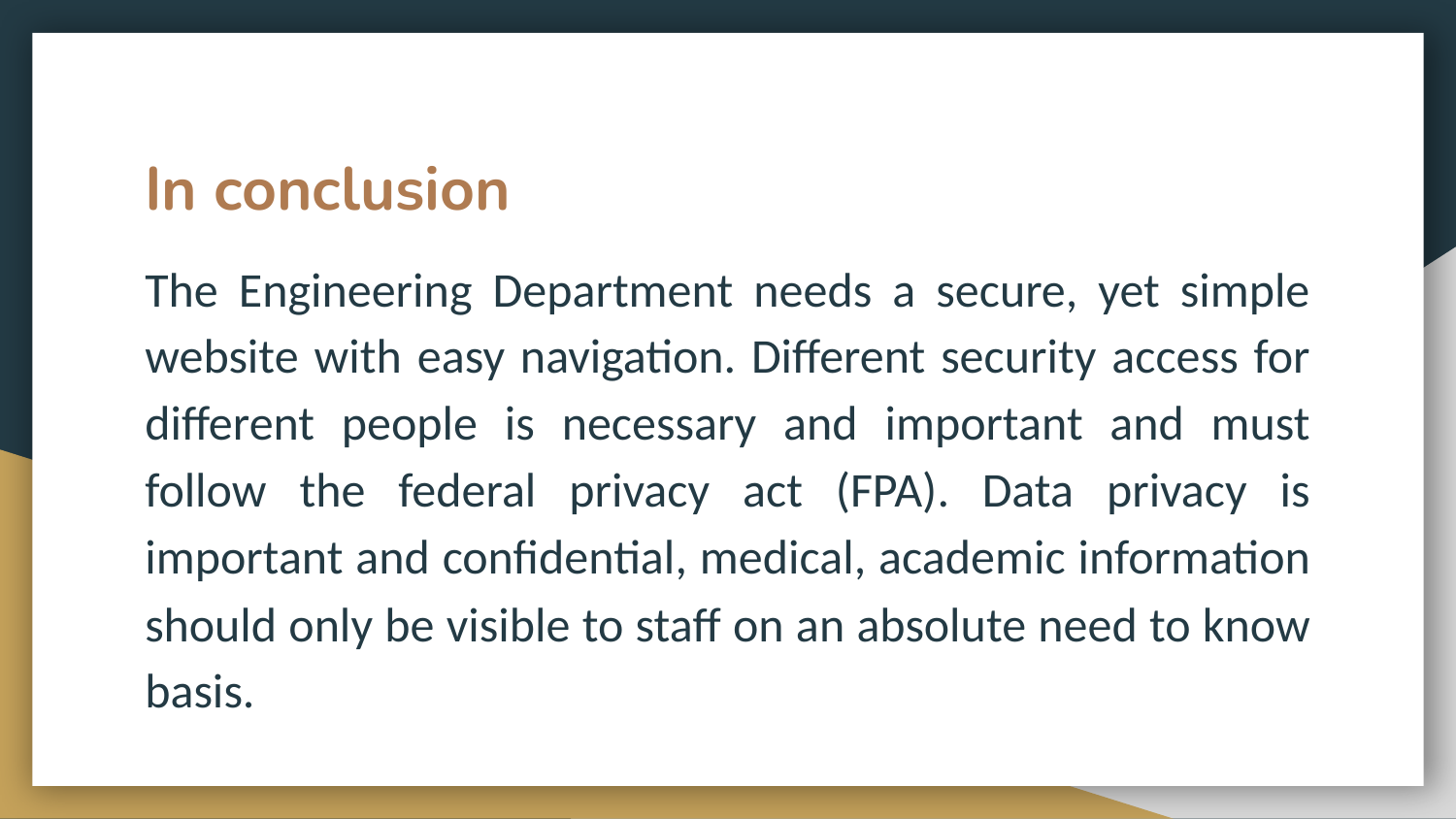

# In conclusion
The Engineering Department needs a secure, yet simple website with easy navigation. Different security access for different people is necessary and important and must follow the federal privacy act (FPA). Data privacy is important and confidential, medical, academic information should only be visible to staff on an absolute need to know basis.